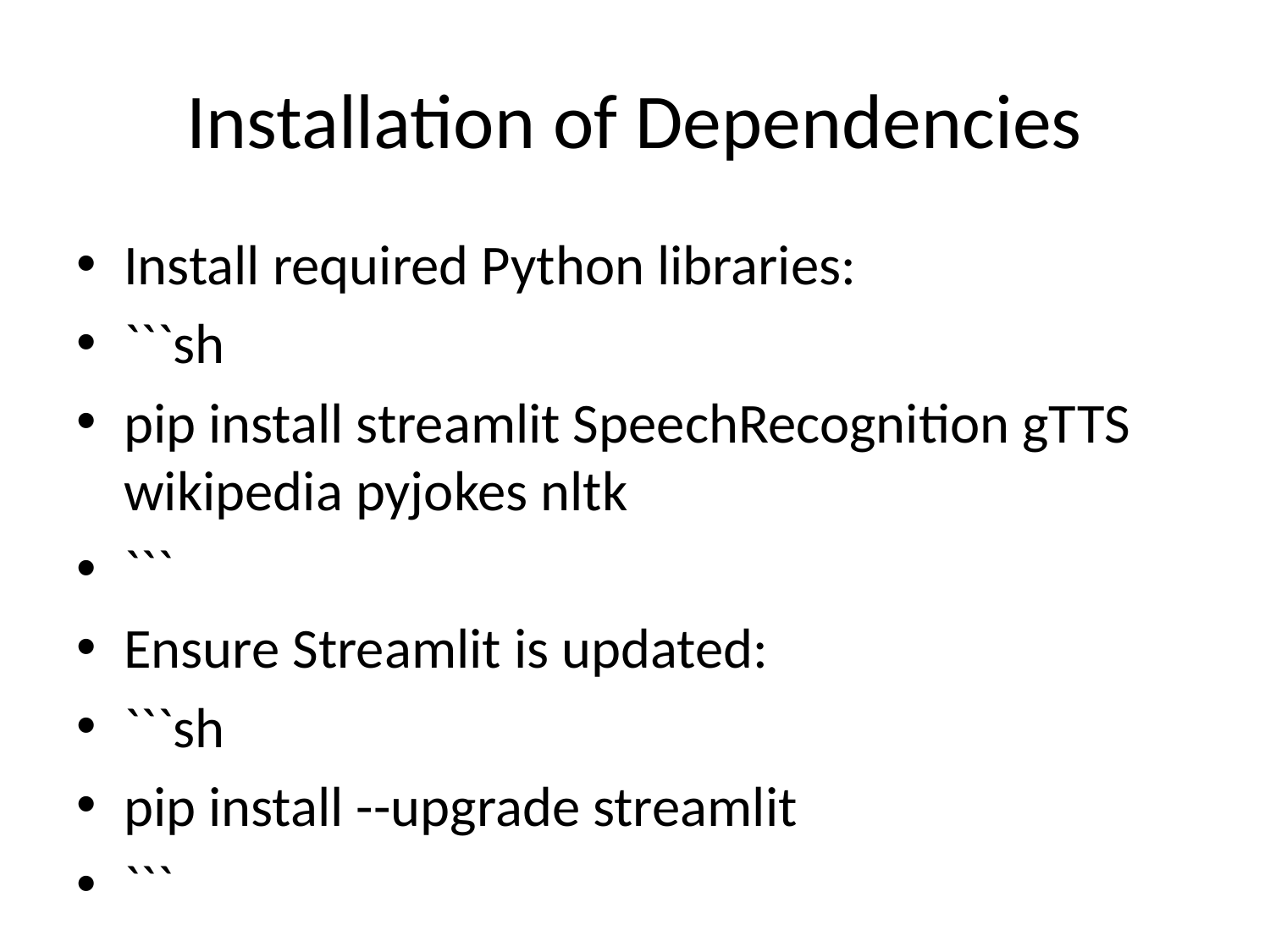

# Installation of Dependencies
Install required Python libraries:
```sh
pip install streamlit SpeechRecognition gTTS wikipedia pyjokes nltk
```
Ensure Streamlit is updated:
```sh
pip install --upgrade streamlit
```